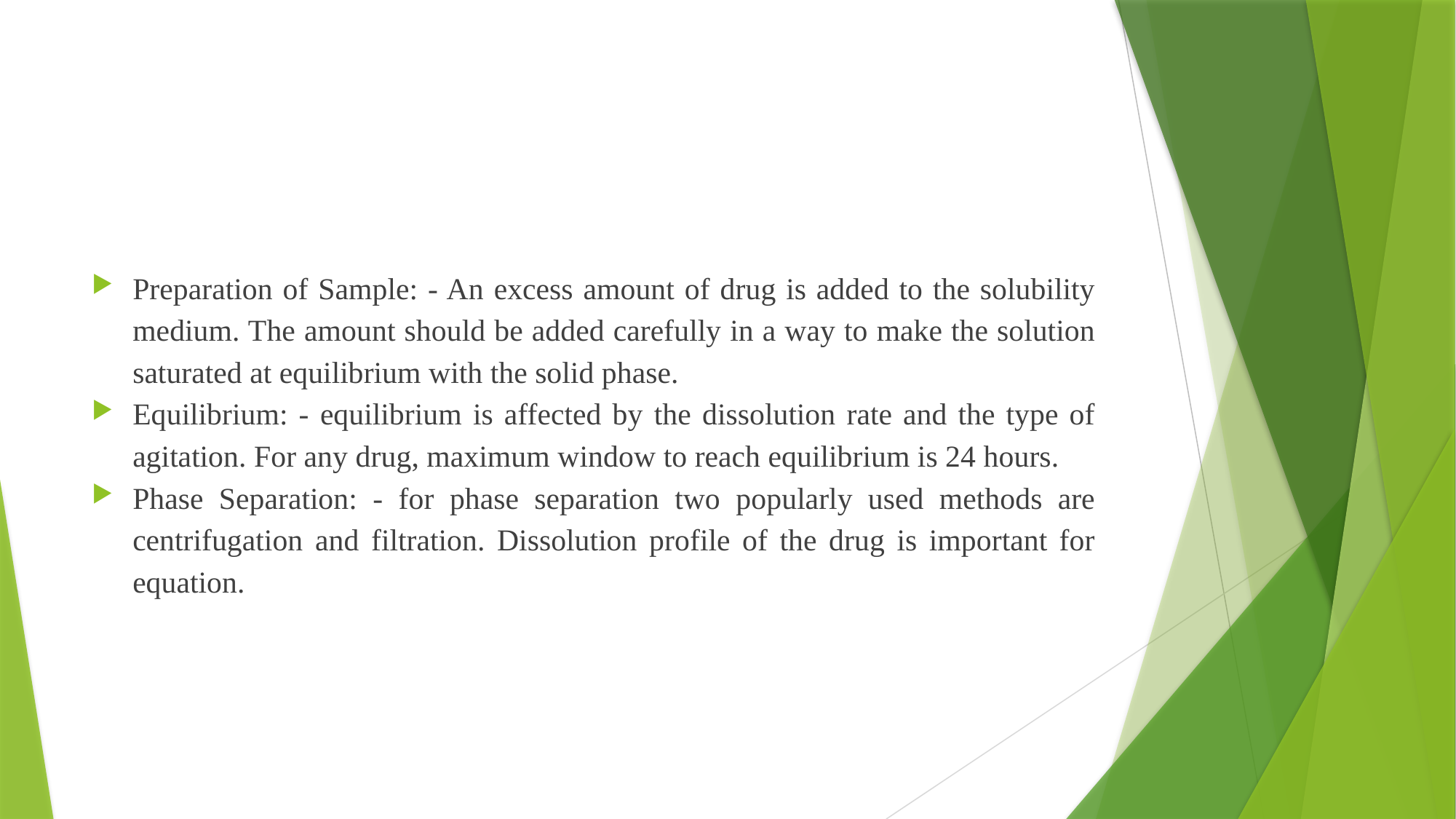

#
Preparation of Sample: - An excess amount of drug is added to the solubility medium. The amount should be added carefully in a way to make the solution saturated at equilibrium with the solid phase.
Equilibrium: - equilibrium is affected by the dissolution rate and the type of agitation. For any drug, maximum window to reach equilibrium is 24 hours.
Phase Separation: - for phase separation two popularly used methods are centrifugation and filtration. Dissolution profile of the drug is important for equation.